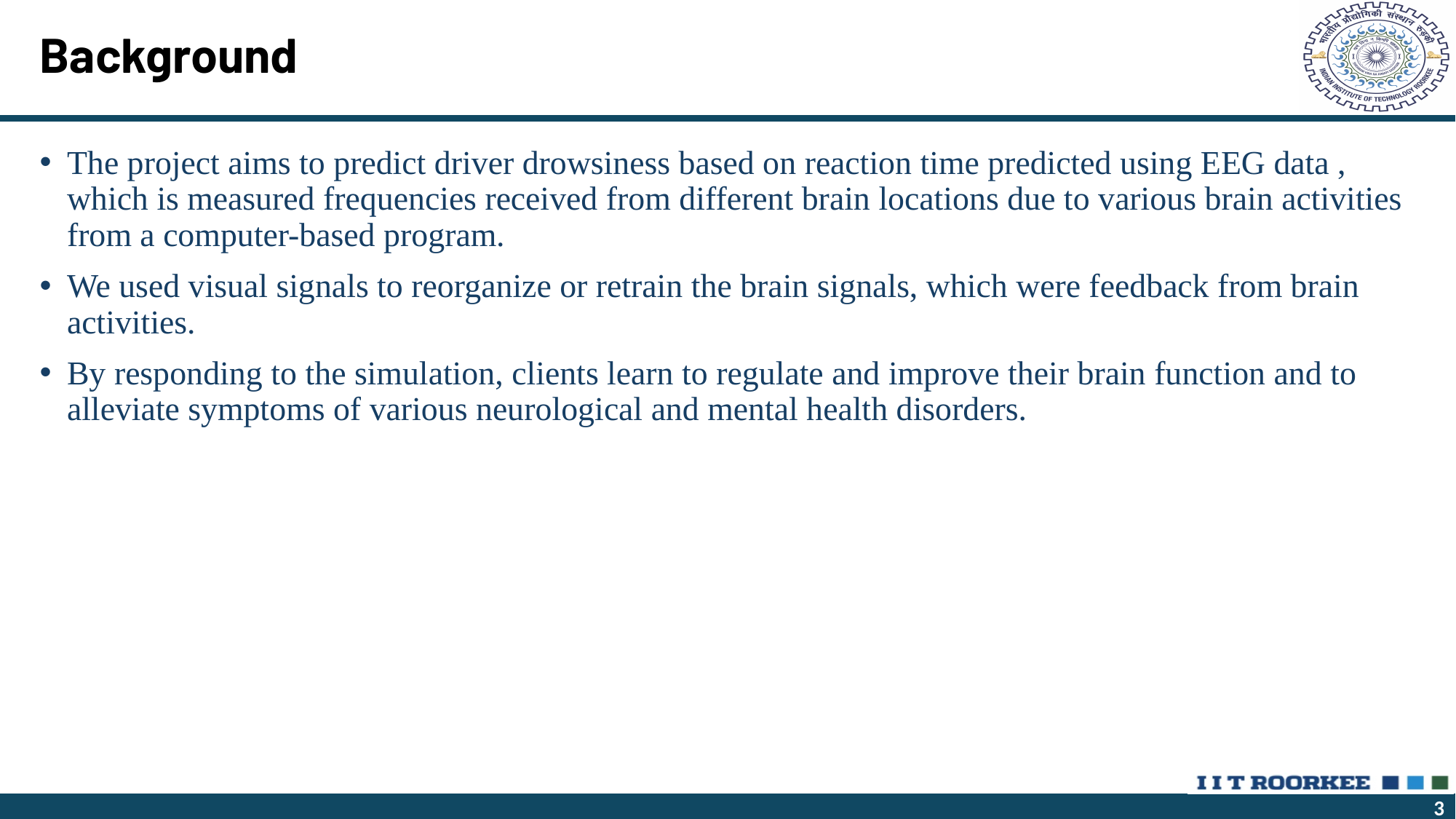

# Background
The project aims to predict driver drowsiness based on reaction time predicted using EEG data , which is measured frequencies received from different brain locations due to various brain activities from a computer-based program.
We used visual signals to reorganize or retrain the brain signals, which were feedback from brain activities.
By responding to the simulation, clients learn to regulate and improve their brain function and to alleviate symptoms of various neurological and mental health disorders.